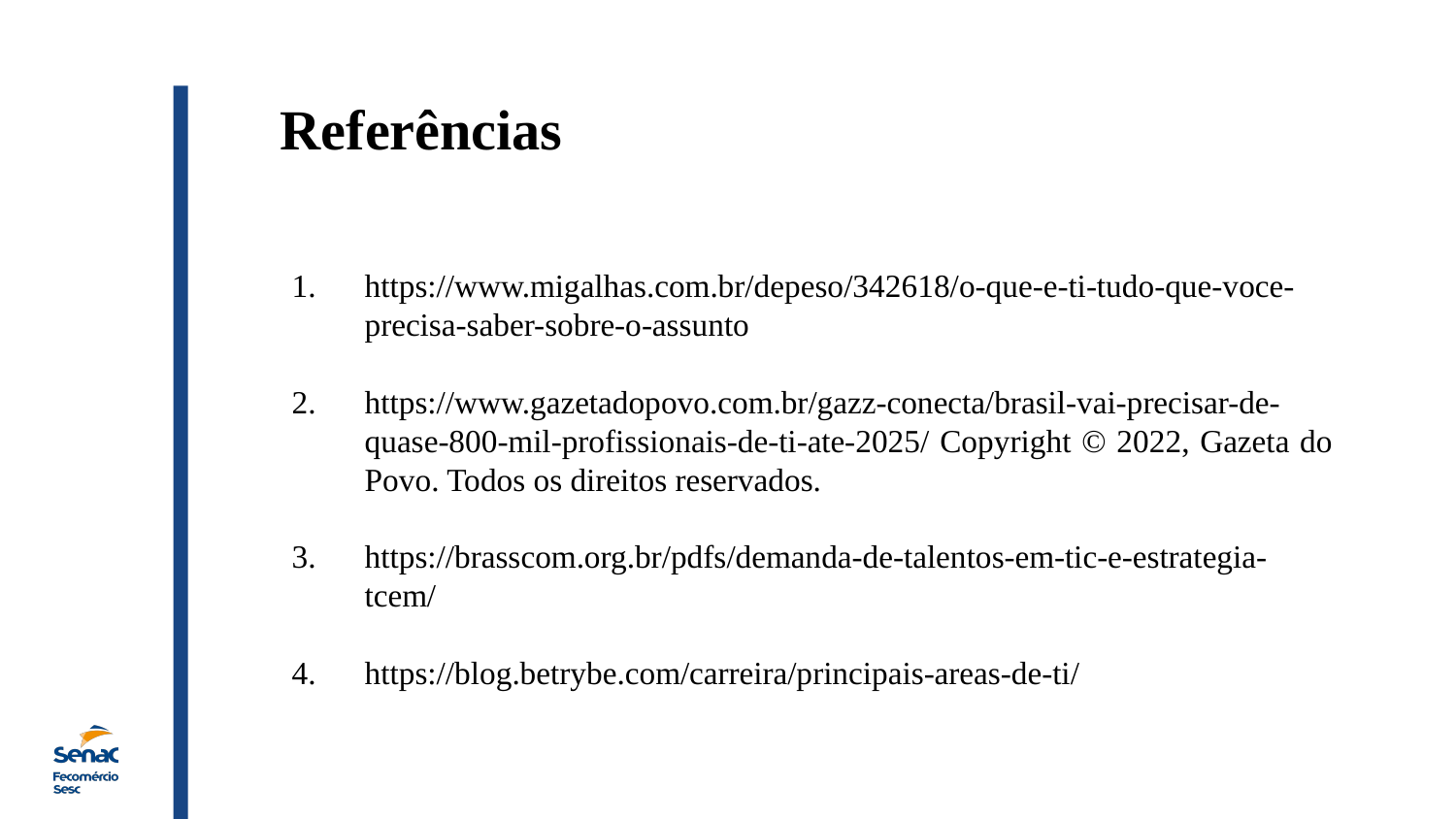

Referências
https://www.migalhas.com.br/depeso/342618/o-que-e-ti-tudo-que-voce-precisa-saber-sobre-o-assunto

https://www.gazetadopovo.com.br/gazz-conecta/brasil-vai-precisar-de-quase-800-mil-profissionais-de-ti-ate-2025/ Copyright © 2022, Gazeta do Povo. Todos os direitos reservados.

https://brasscom.org.br/pdfs/demanda-de-talentos-em-tic-e-estrategia-tcem/

https://blog.betrybe.com/carreira/principais-areas-de-ti/